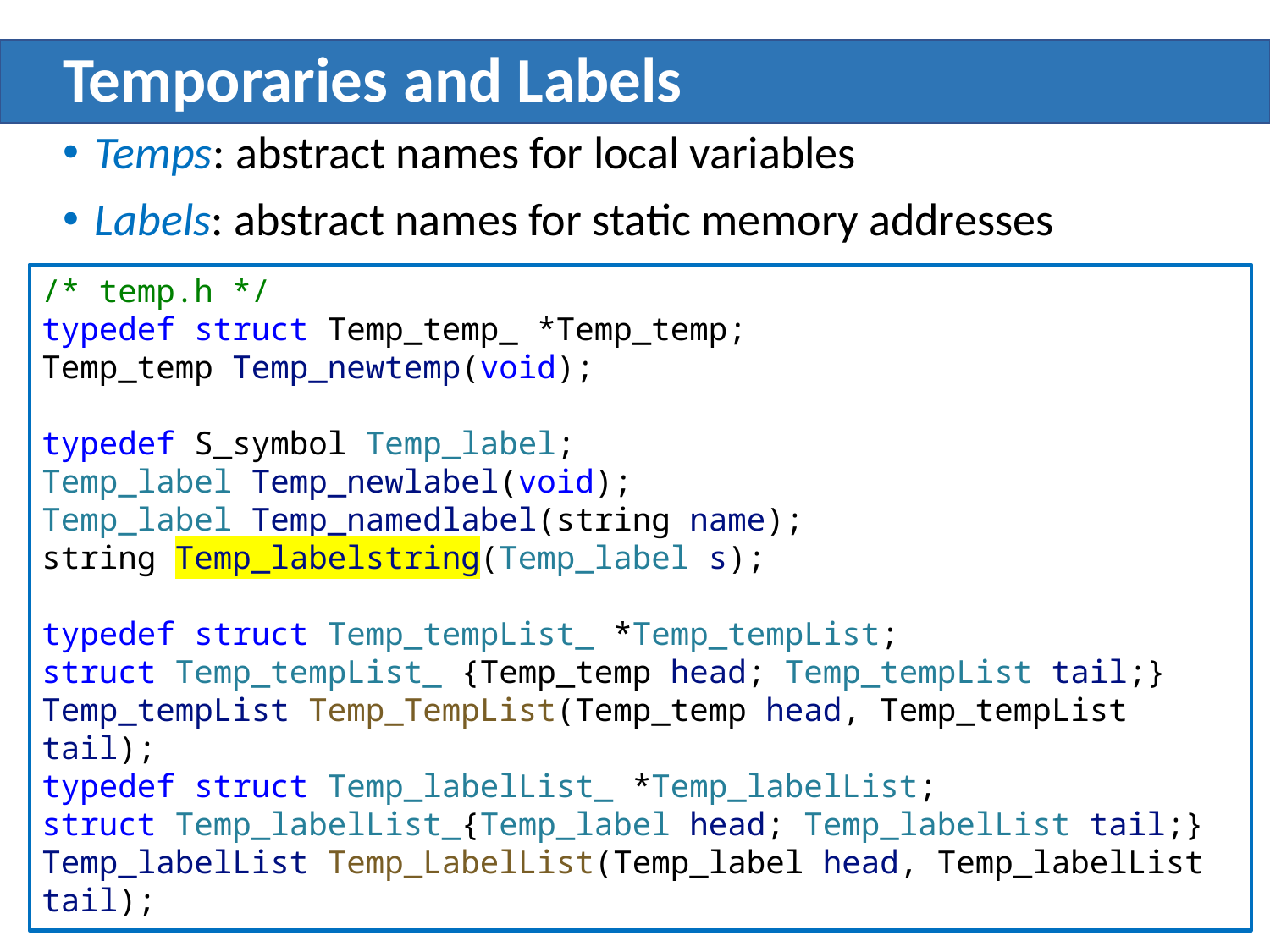

# Temporaries and Labels
Temps: abstract names for local variables
Labels: abstract names for static memory addresses
/* temp.h */
typedef struct Temp_temp_ *Temp_temp;
Temp_temp Temp_newtemp(void);
typedef S_symbol Temp_label;
Temp_label Temp_newlabel(void);
Temp_label Temp_namedlabel(string name);
string Temp_labelstring(Temp_label s);
typedef struct Temp_tempList_ *Temp_tempList;
struct Temp_tempList_ {Temp_temp head; Temp_tempList tail;}
Temp_tempList Temp_TempList(Temp_temp head, Temp_tempList tail);
typedef struct Temp_labelList_ *Temp_labelList;
struct Temp_labelList_{Temp_label head; Temp_labelList tail;}
Temp_labelList Temp_LabelList(Temp_label head, Temp_labelList tail);